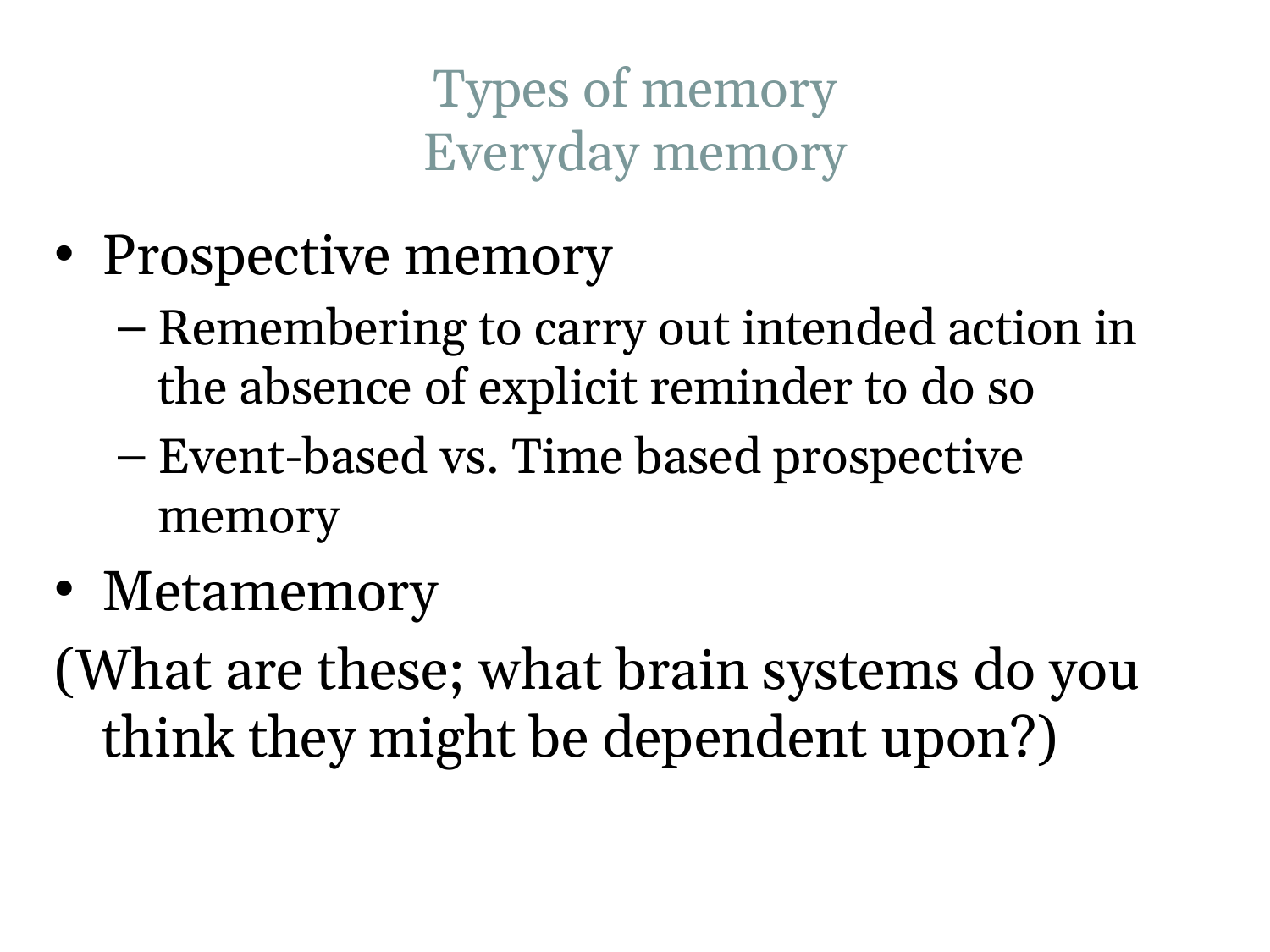

# Types of memory Everyday memory
Prospective memory
Remembering to carry out intended action in the absence of explicit reminder to do so
Event-based vs. Time based prospective memory
Metamemory
(What are these; what brain systems do you think they might be dependent upon?)